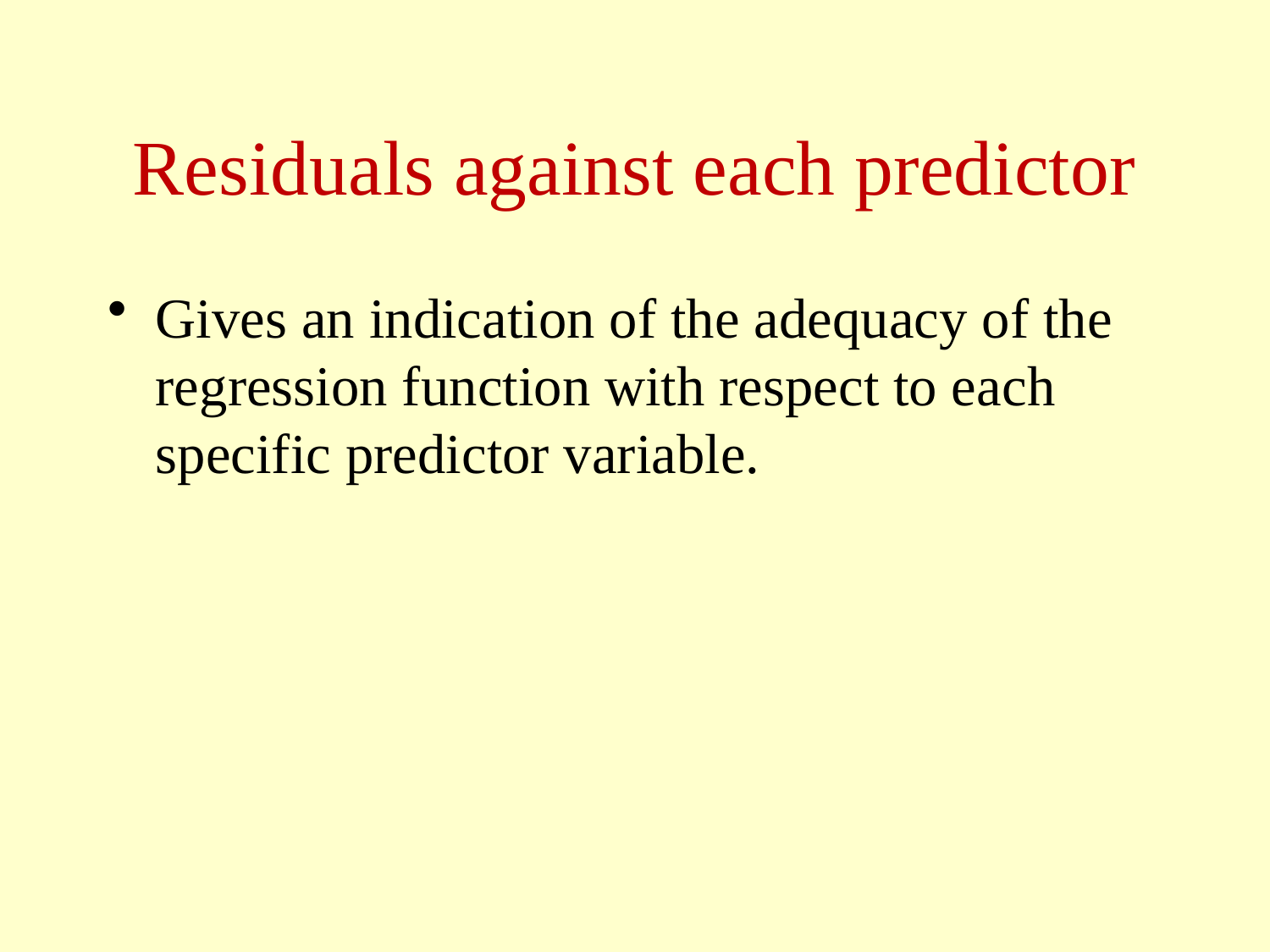

# Residuals against each predictor
Gives an indication of the adequacy of the regression function with respect to each specific predictor variable.